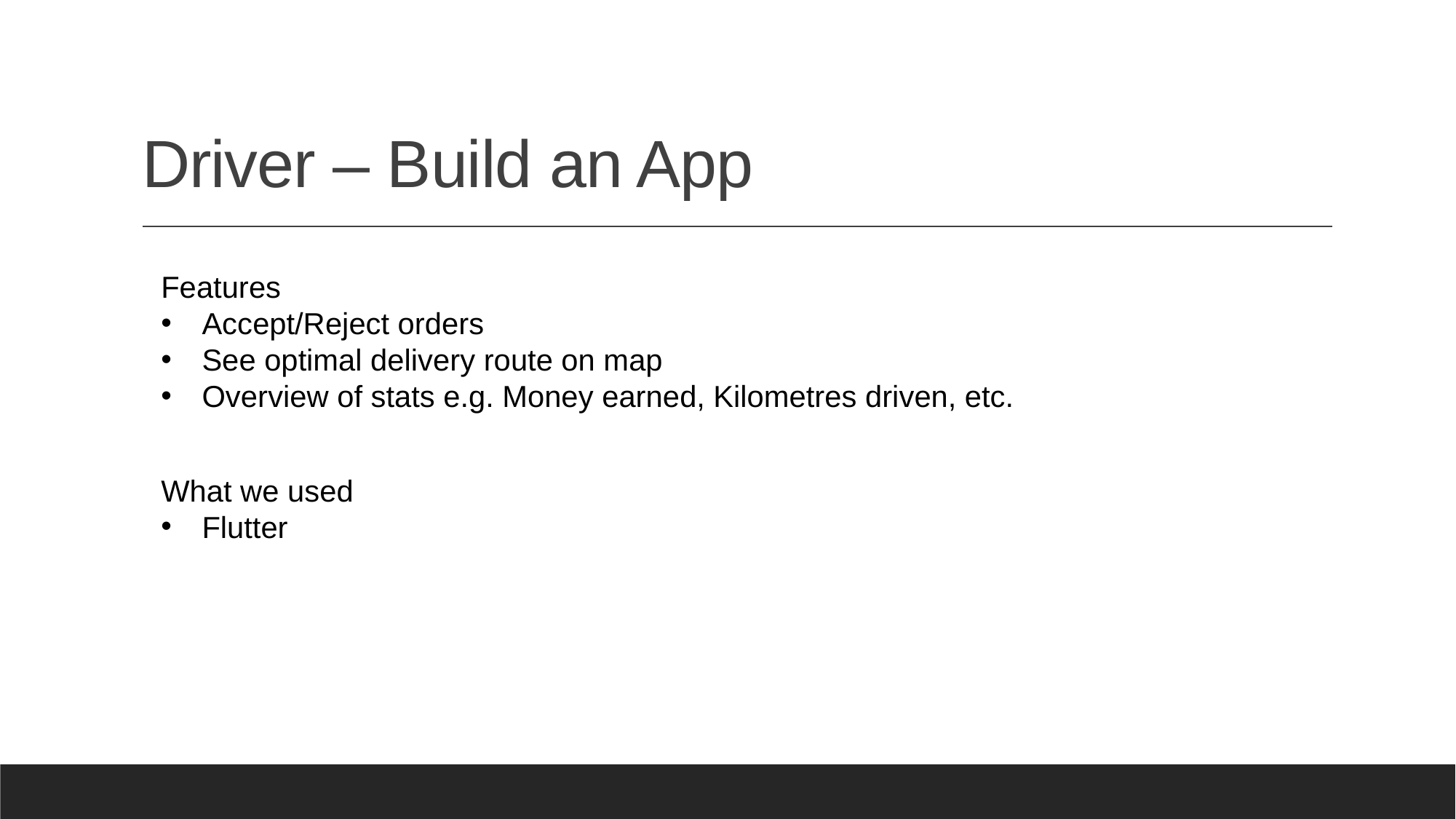

# Driver – Build an App
Features
Accept/Reject orders
See optimal delivery route on map
Overview of stats e.g. Money earned, Kilometres driven, etc.
What we used
Flutter